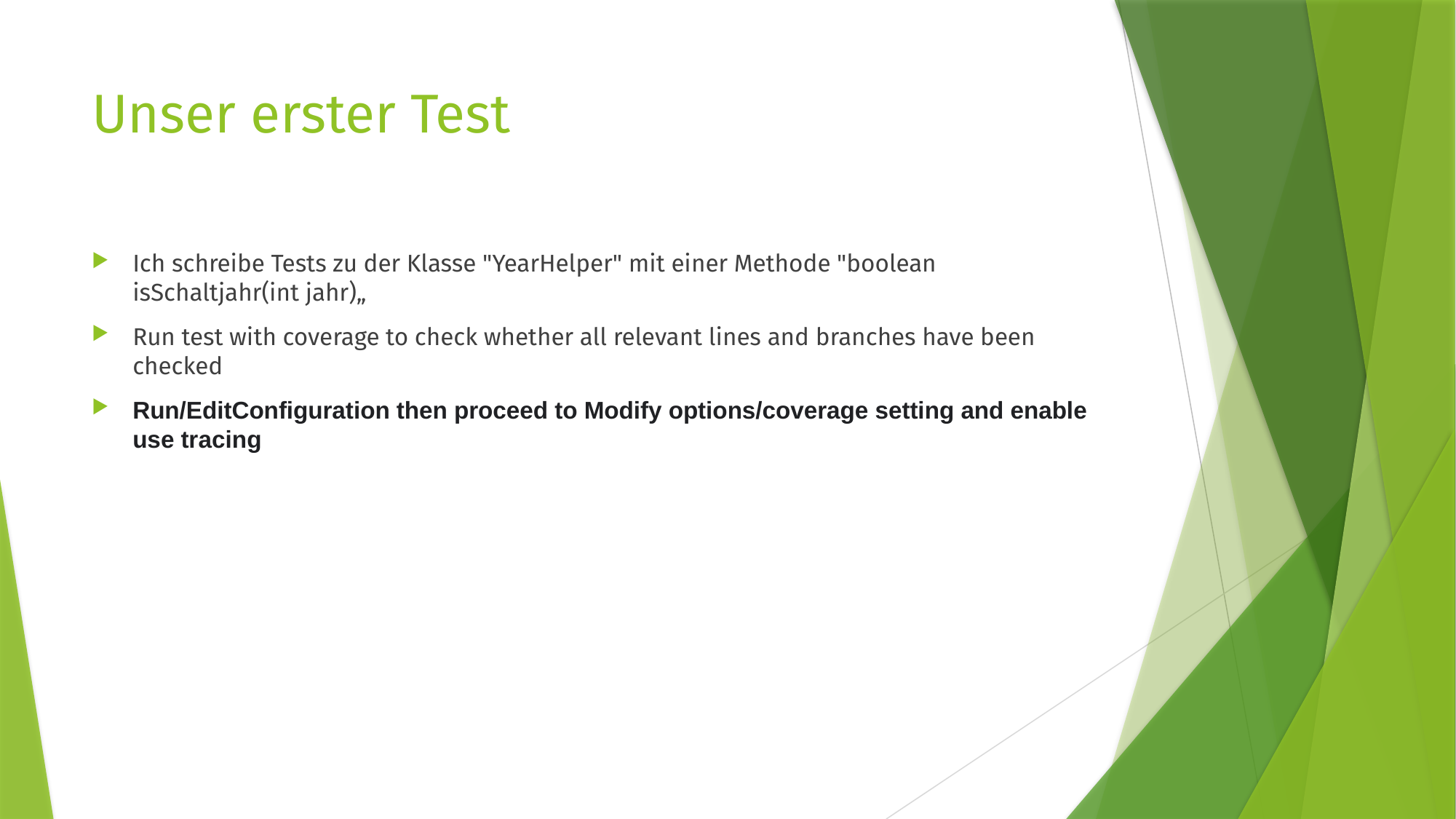

# Unser erster Test
Ich schreibe Tests zu der Klasse "YearHelper" mit einer Methode "boolean isSchaltjahr(int jahr)„
Run test with coverage to check whether all relevant lines and branches have been checked
Run/EditConfiguration then proceed to Modify options/coverage setting and enable use tracing